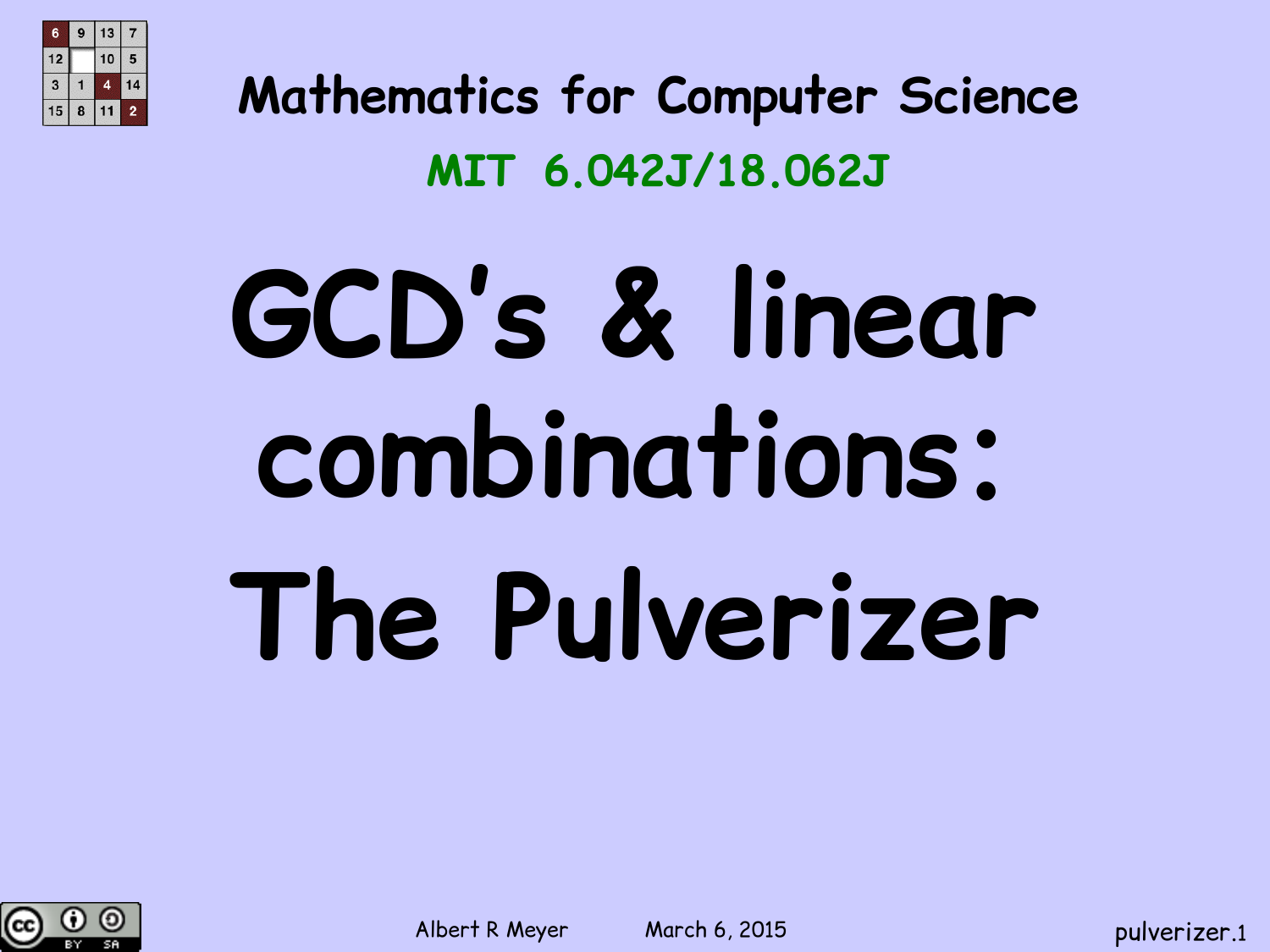

Mathematics for Computer Science
MIT 6.042J/18.062J
GCD’s & linear combinations:
The Pulverizer
pulverizer.1